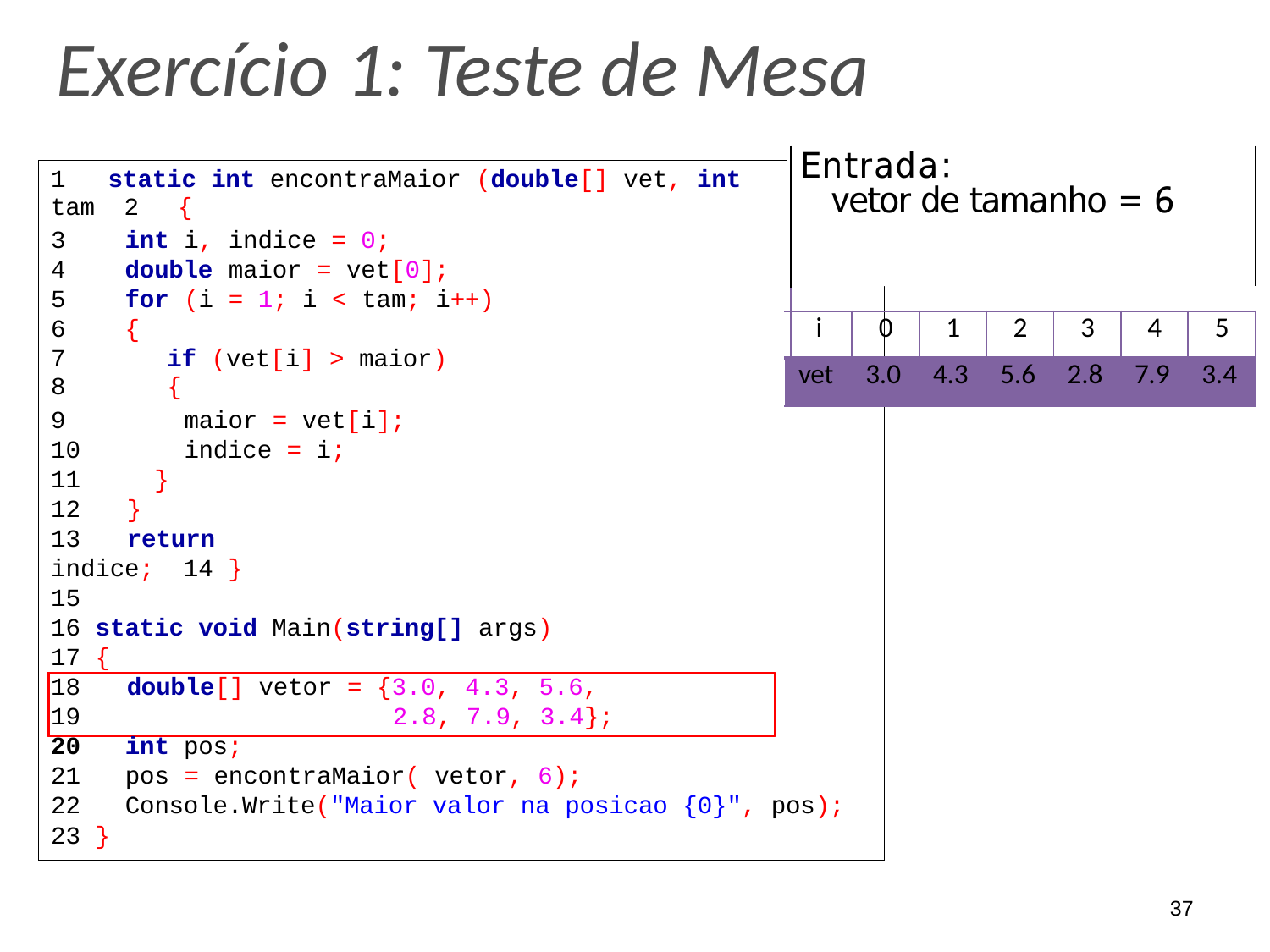

# Exercício 1: Teste de Mesa
| 1 static int encontraMaior (double[] vet, int tam 2 { |  |  |
| --- | --- | --- |
| 3 | int i, | indice = 0; |
| 4 | double | maior = vet[0]; |
| 5 | for (i | = 1; i < tam; i++) |
| 6 | { |  |
| 7 if (vet[i] > maior) 8 { |  |  |

| Entrad vetor |  | a: de tamanho = 6 |  |  |  |  |
| --- | --- | --- | --- | --- | --- | --- |
|  |  |  |  |  |  |  |
| i | 0 | 1 | 2 | 3 | 4 | 5 |
| vet | 3.0 | 4.3 | 5.6 | 2.8 | 7.9 | 3.4 |

)
9
10
11
12	}
13	return indice;  14 }
15
maior = vet[i];
indice = i;
}
16 static void Main(string[] args)
17 {
18	double[] vetor = {3.0, 4.3, 5.6,
19	2.8, 7.9, 3.4};
int pos;
pos = encontraMaior( vetor, 6);
Console.Write("Maior valor na posicao {0}", pos);
23 }
37